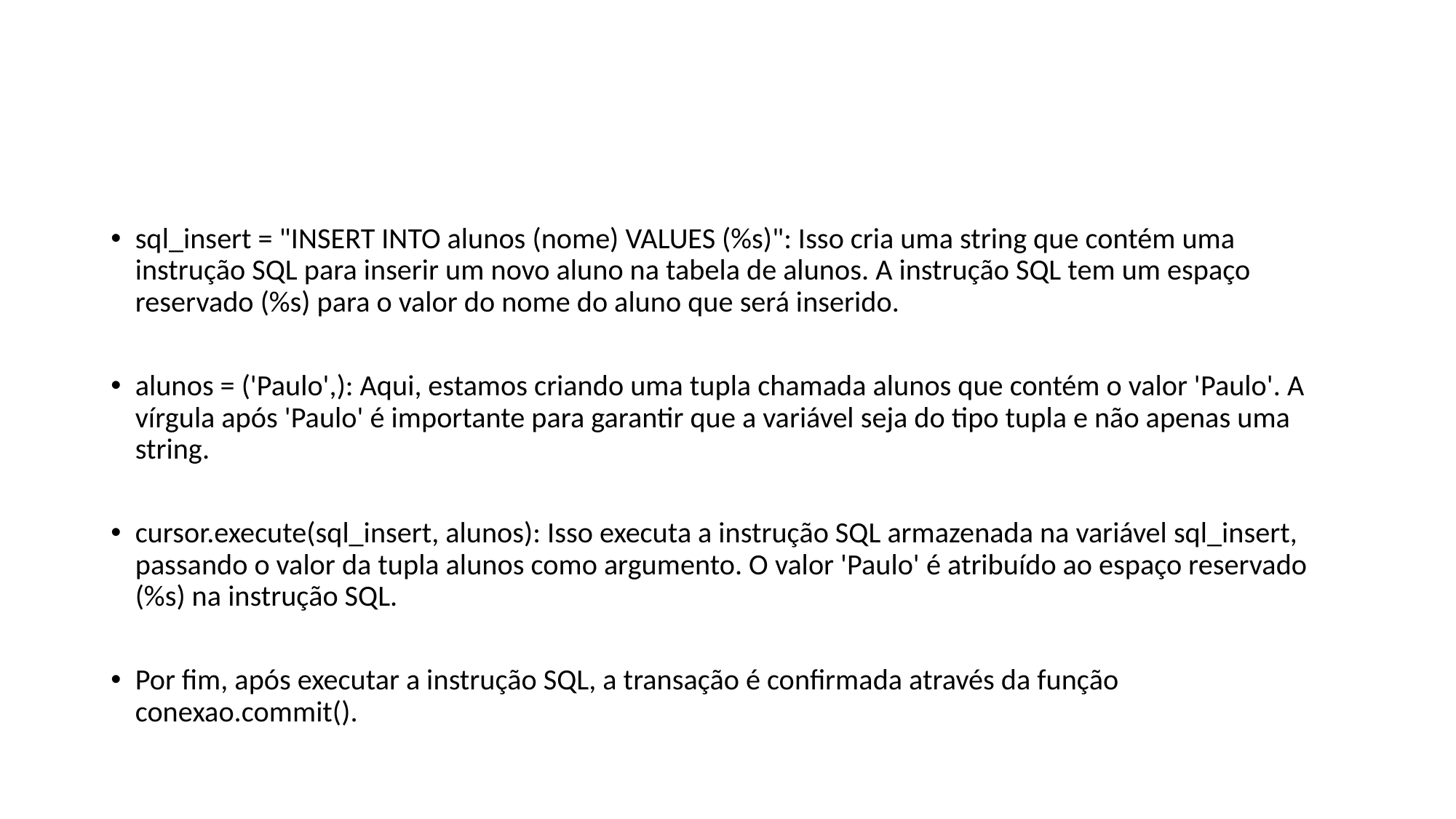

#
sql_insert = "INSERT INTO alunos (nome) VALUES (%s)": Isso cria uma string que contém uma instrução SQL para inserir um novo aluno na tabela de alunos. A instrução SQL tem um espaço reservado (%s) para o valor do nome do aluno que será inserido.

alunos = ('Paulo',): Aqui, estamos criando uma tupla chamada alunos que contém o valor 'Paulo'. A vírgula após 'Paulo' é importante para garantir que a variável seja do tipo tupla e não apenas uma string.

cursor.execute(sql_insert, alunos): Isso executa a instrução SQL armazenada na variável sql_insert, passando o valor da tupla alunos como argumento. O valor 'Paulo' é atribuído ao espaço reservado (%s) na instrução SQL.

Por fim, após executar a instrução SQL, a transação é confirmada através da função conexao.commit().